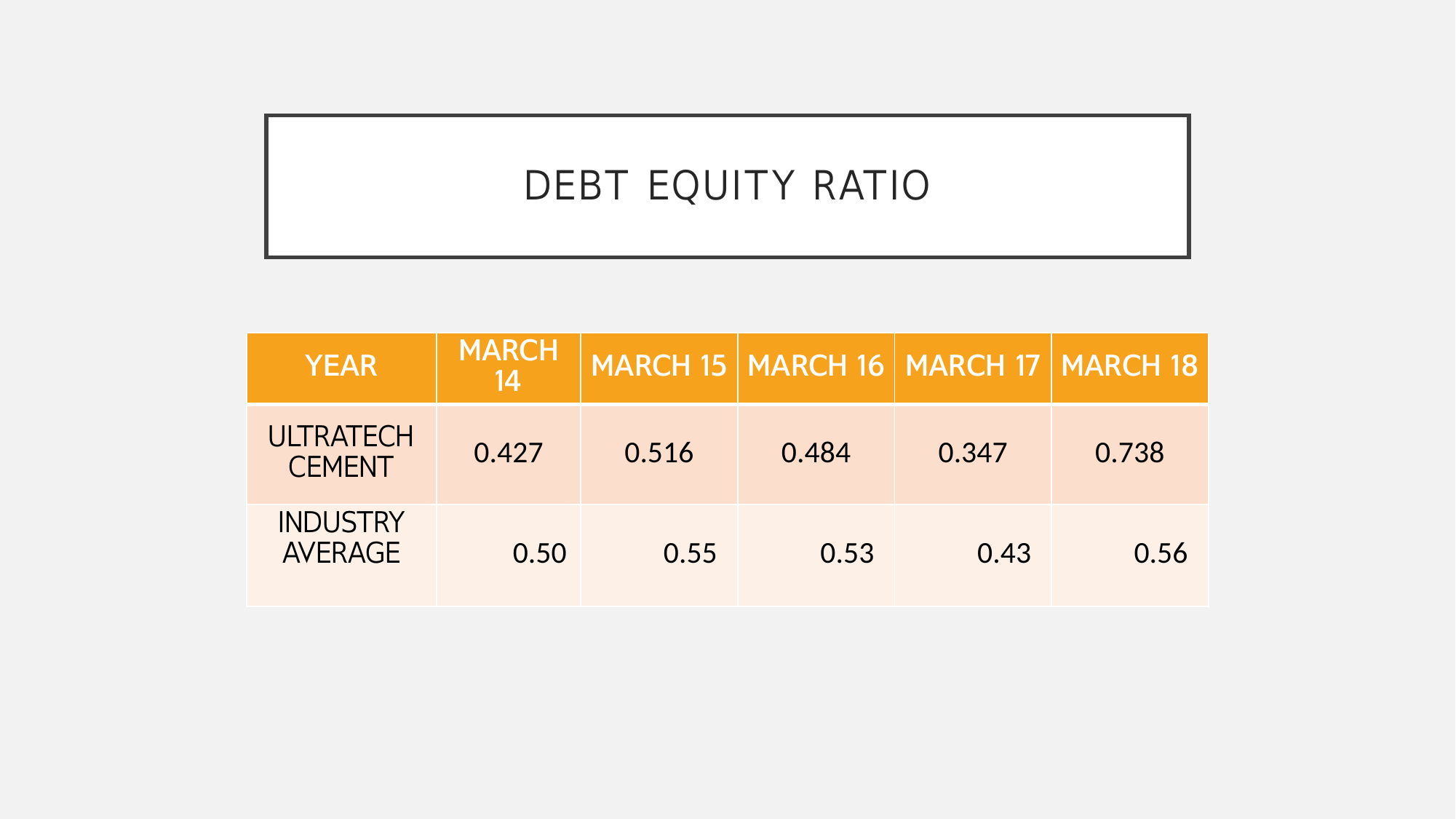

# DEBT EQUITY ratio

| YEAR | MARCH 14 | MARCH 15 | MARCH 16 | MARCH 17 | MARCH 18 |
| --- | --- | --- | --- | --- | --- |
| ULTRATECH CEMENT | 0.427 | 0.516 | 0.484 | 0.347 | 0.738 |
| INDUSTRY AVERAGE | 0.50 | 0.55 | 0.53 | 0.43 | 0.56 |